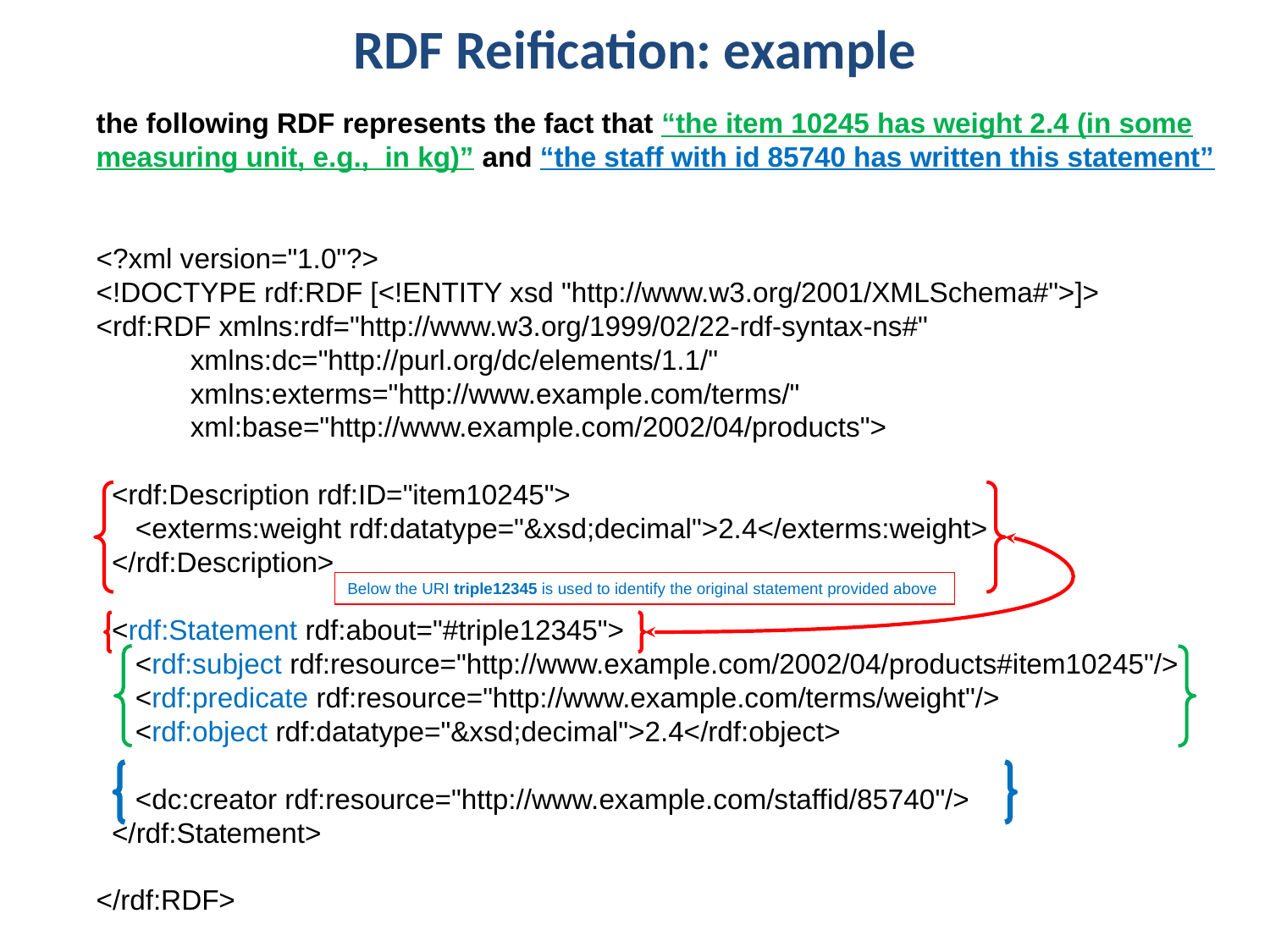

RDF Reification: example
the following RDF represents the fact that “the item 10245 has weight 2.4 (in some measuring unit, e.g.,  in kg)” and “the staff with id 85740 has written this statement”

<?xml version="1.0"?>
<!DOCTYPE rdf:RDF [<!ENTITY xsd "http://www.w3.org/2001/XMLSchema#">]>
<rdf:RDF xmlns:rdf="http://www.w3.org/1999/02/22-rdf-syntax-ns#"
            xmlns:dc="http://purl.org/dc/elements/1.1/"
            xmlns:exterms="http://www.example.com/terms/"
            xml:base="http://www.example.com/2002/04/products">

  <rdf:Description rdf:ID="item10245">
     <exterms:weight rdf:datatype="&xsd;decimal">2.4</exterms:weight>
  </rdf:Description>

  <rdf:Statement rdf:about="#triple12345">
     <rdf:subject rdf:resource="http://www.example.com/2002/04/products#item10245"/>
     <rdf:predicate rdf:resource="http://www.example.com/terms/weight"/>
     <rdf:object rdf:datatype="&xsd;decimal">2.4</rdf:object>

     <dc:creator rdf:resource="http://www.example.com/staffid/85740"/>
  </rdf:Statement>

</rdf:RDF>

Below the URI triple12345 is used to identify the original statement provided above